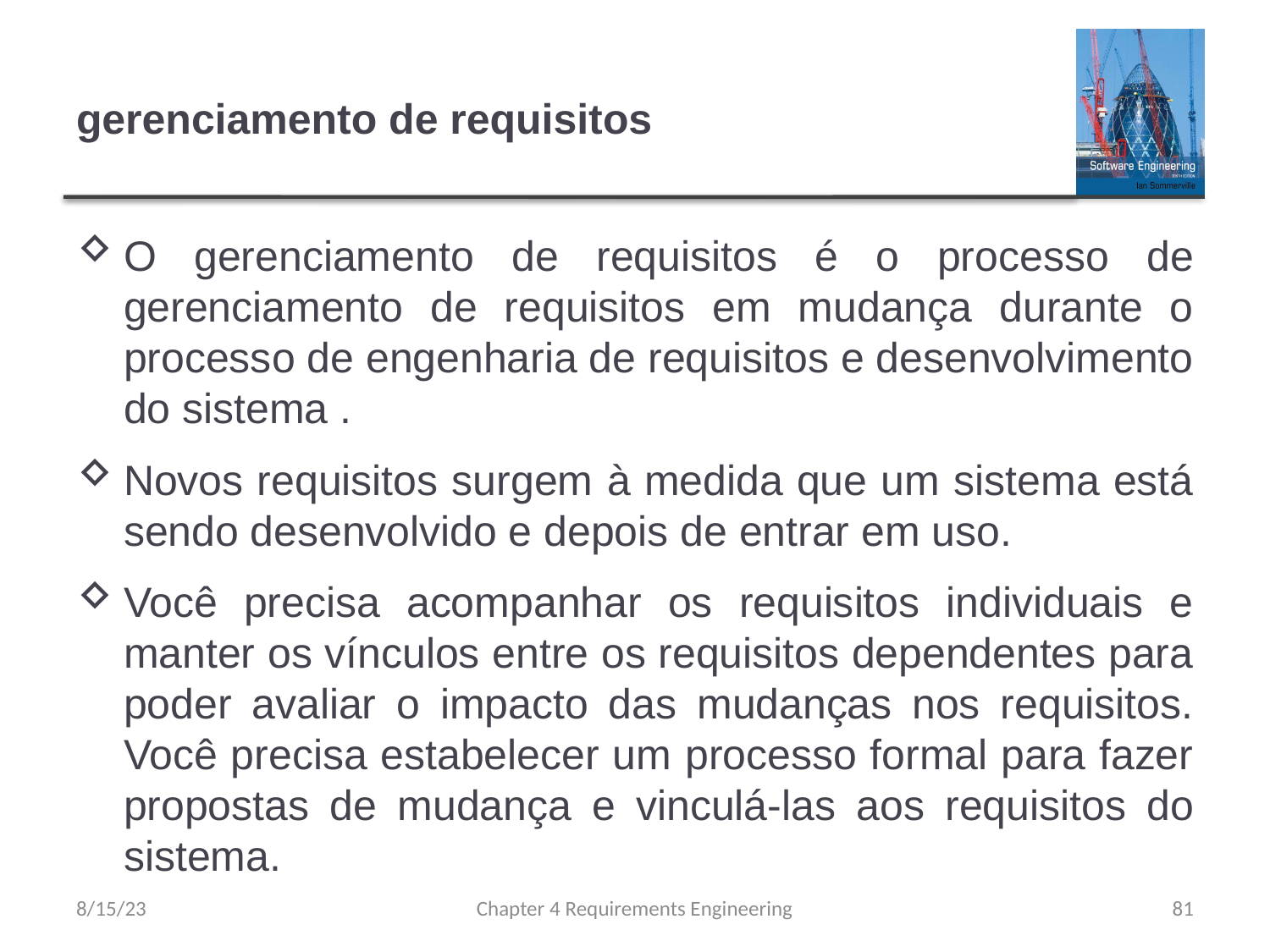

# gerenciamento de requisitos
O gerenciamento de requisitos é o processo de gerenciamento de requisitos em mudança durante o processo de engenharia de requisitos e desenvolvimento do sistema .
Novos requisitos surgem à medida que um sistema está sendo desenvolvido e depois de entrar em uso.
Você precisa acompanhar os requisitos individuais e manter os vínculos entre os requisitos dependentes para poder avaliar o impacto das mudanças nos requisitos. Você precisa estabelecer um processo formal para fazer propostas de mudança e vinculá-las aos requisitos do sistema.
8/15/23
Chapter 4 Requirements Engineering
81